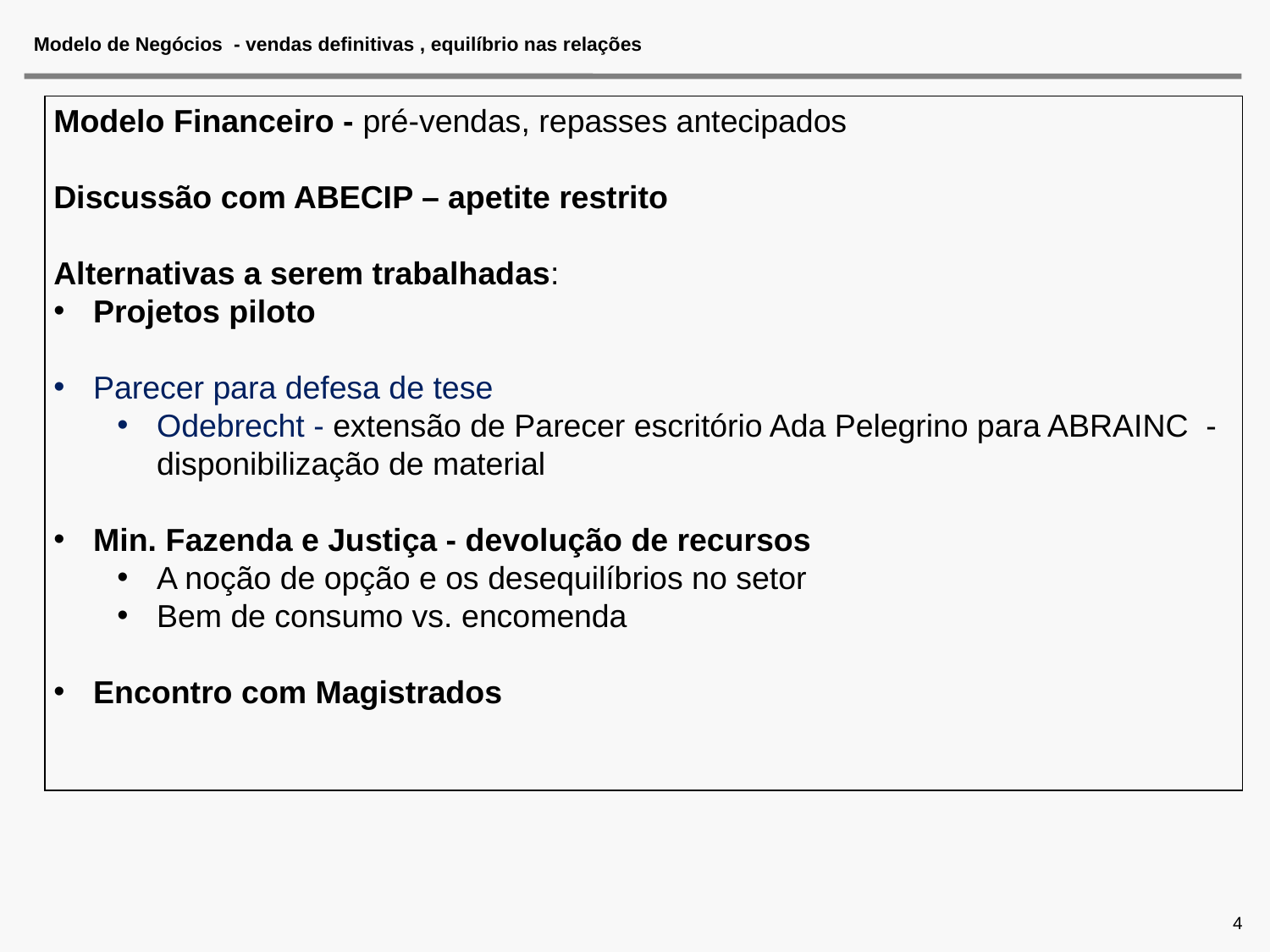

# Modelo de Negócios  - vendas definitivas , equilíbrio nas relações

Modelo Financeiro - pré-vendas, repasses antecipados

Discussão com ABECIP – apetite restrito

Alternativas a serem trabalhadas:
Projetos piloto

Parecer para defesa de tese
Odebrecht - extensão de Parecer escritório Ada Pelegrino para ABRAINC  - disponibilização de material

Min. Fazenda e Justiça - devolução de recursos
A noção de opção e os desequilíbrios no setor
Bem de consumo vs. encomenda

Encontro com Magistrados

4